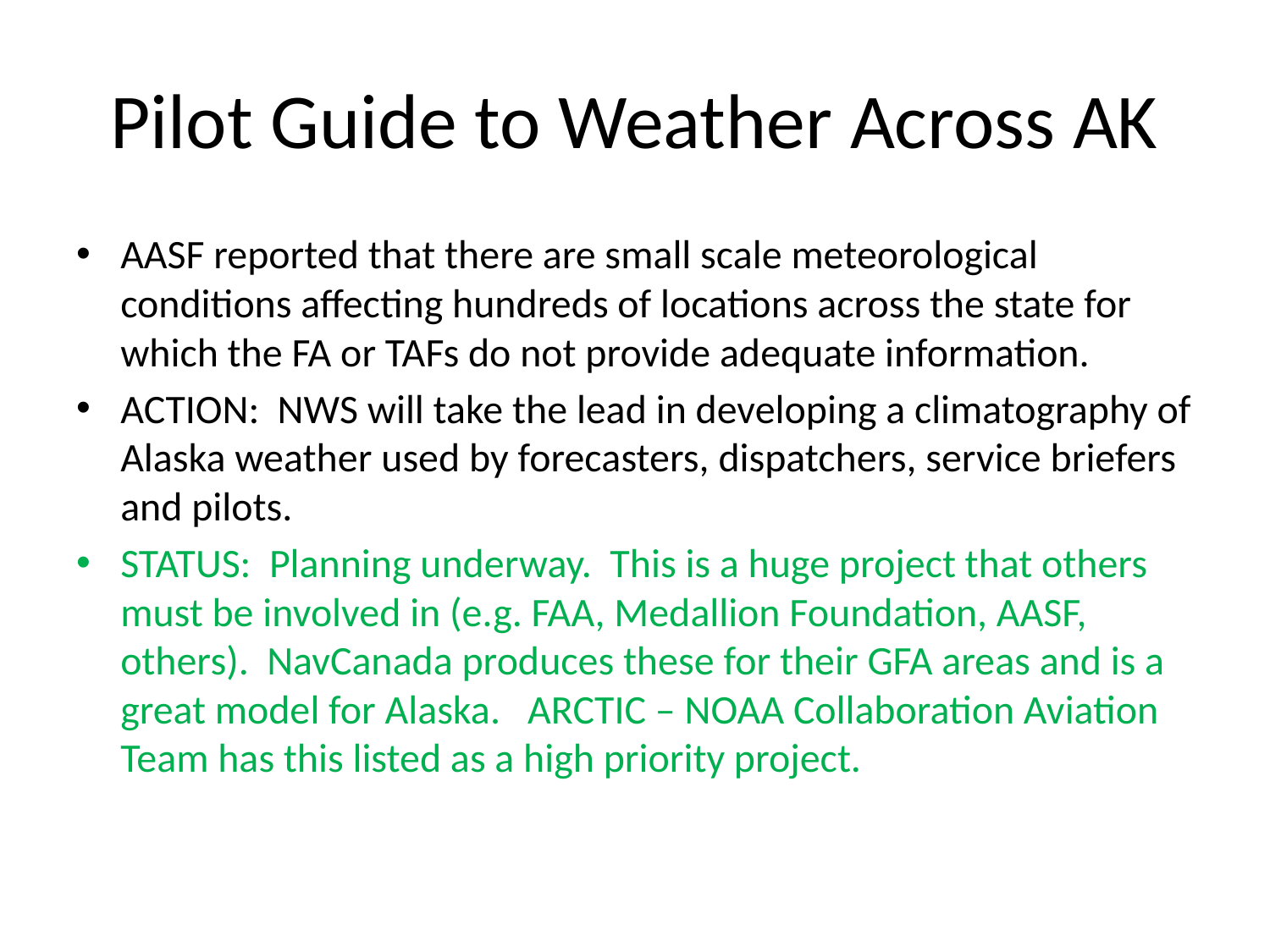

# Pilot Guide to Weather Across AK
AASF reported that there are small scale meteorological conditions affecting hundreds of locations across the state for which the FA or TAFs do not provide adequate information.
ACTION:  NWS will take the lead in developing a climatography of Alaska weather used by forecasters, dispatchers, service briefers and pilots.
STATUS:  Planning underway.  This is a huge project that others must be involved in (e.g. FAA, Medallion Foundation, AASF, others).  NavCanada produces these for their GFA areas and is a great model for Alaska.   ARCTIC – NOAA Collaboration Aviation Team has this listed as a high priority project.